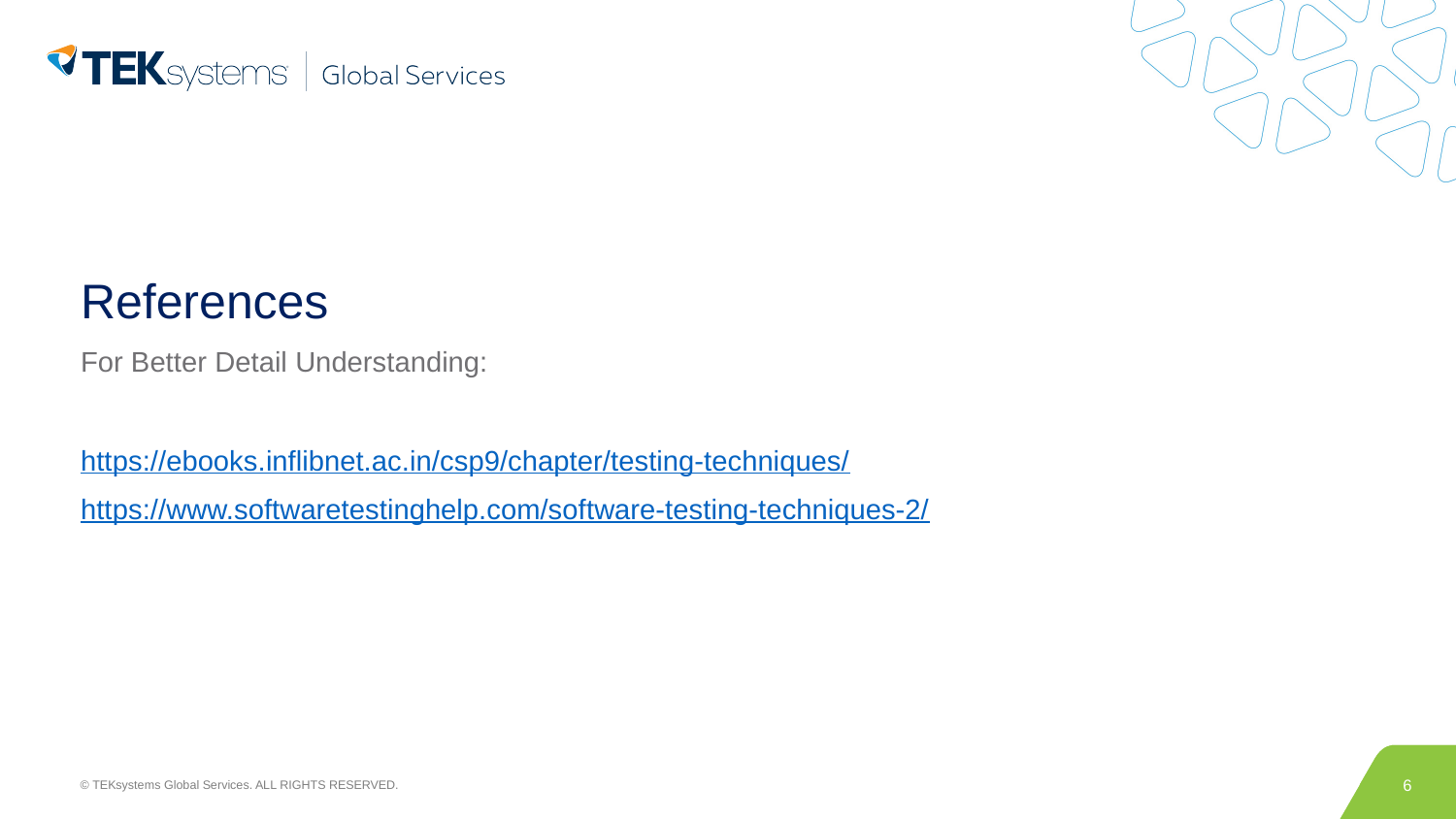

References
For Better Detail Understanding:

https://ebooks.inflibnet.ac.in/csp9/chapter/testing-techniques/
https://www.softwaretestinghelp.com/software-testing-techniques-2/

6